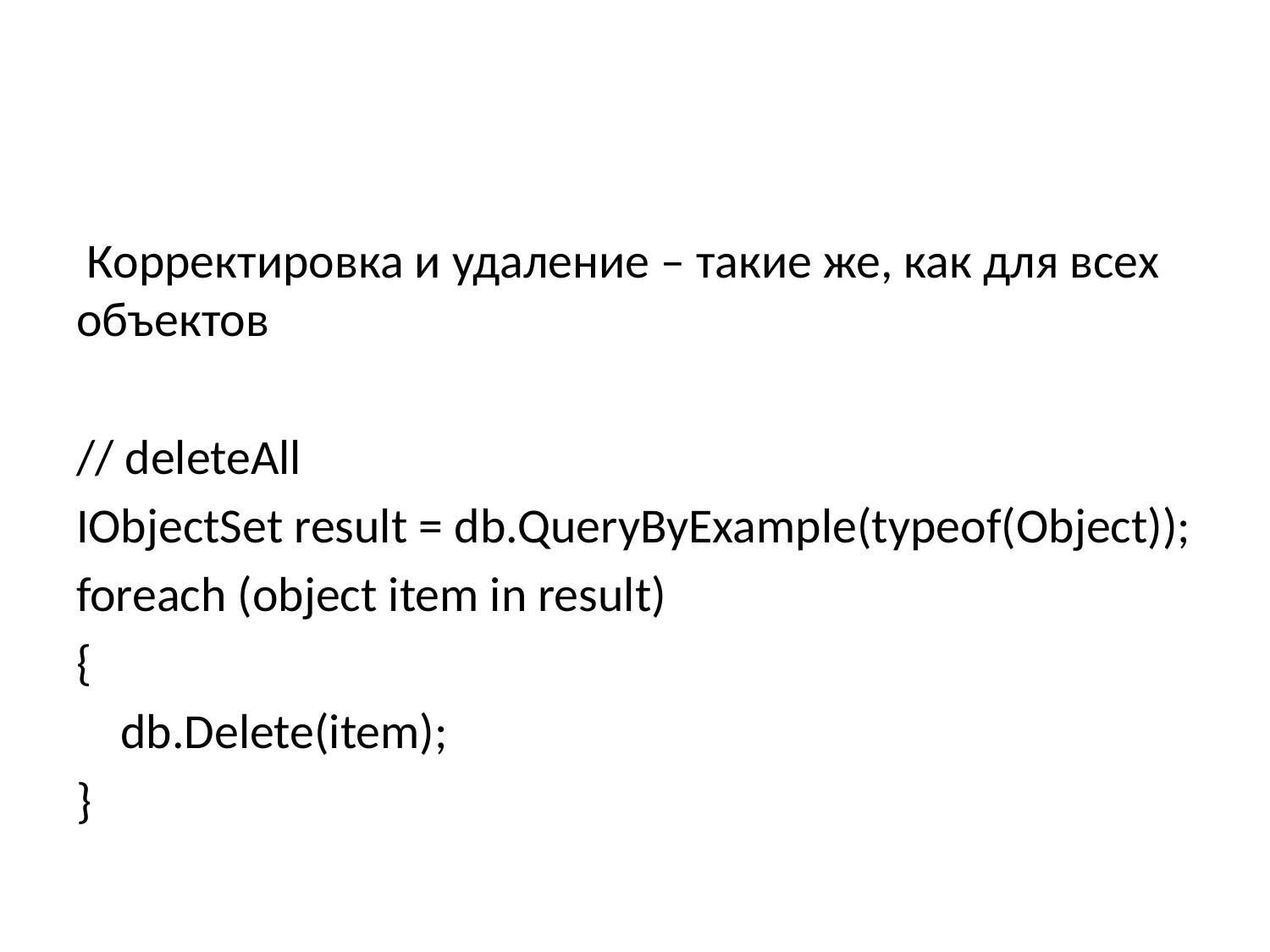

#
 Корректировка и удаление – такие же, как для всех объектов

// deleteAll
IObjectSet result = db.QueryByExample(typeof(Object));
foreach (object item in result)
{
    db.Delete(item);
}